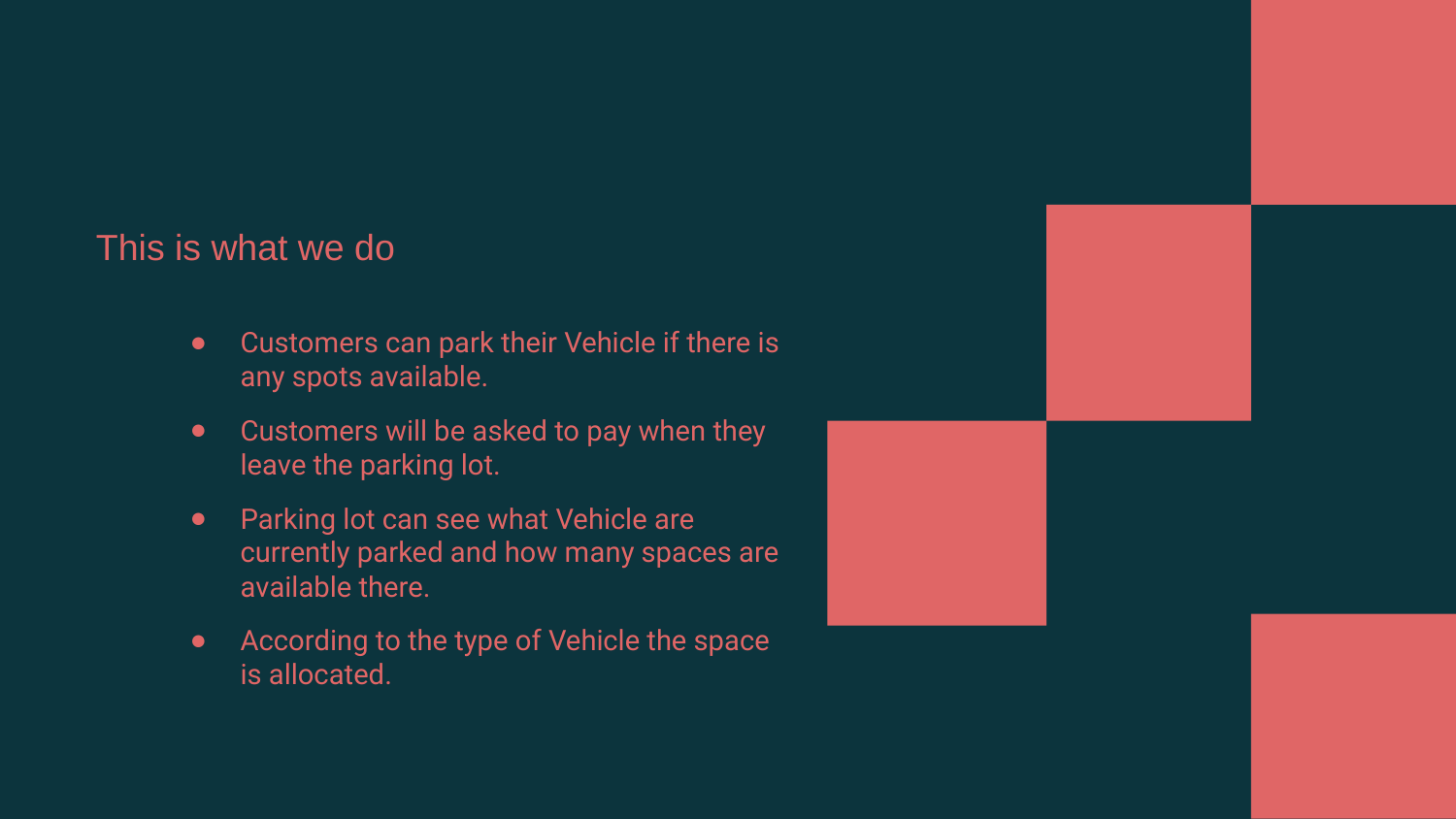

This is what we do
Customers can park their Vehicle if there is any spots available.
Customers will be asked to pay when they leave the parking lot.
Parking lot can see what Vehicle are currently parked and how many spaces are available there.
According to the type of Vehicle the space is allocated.